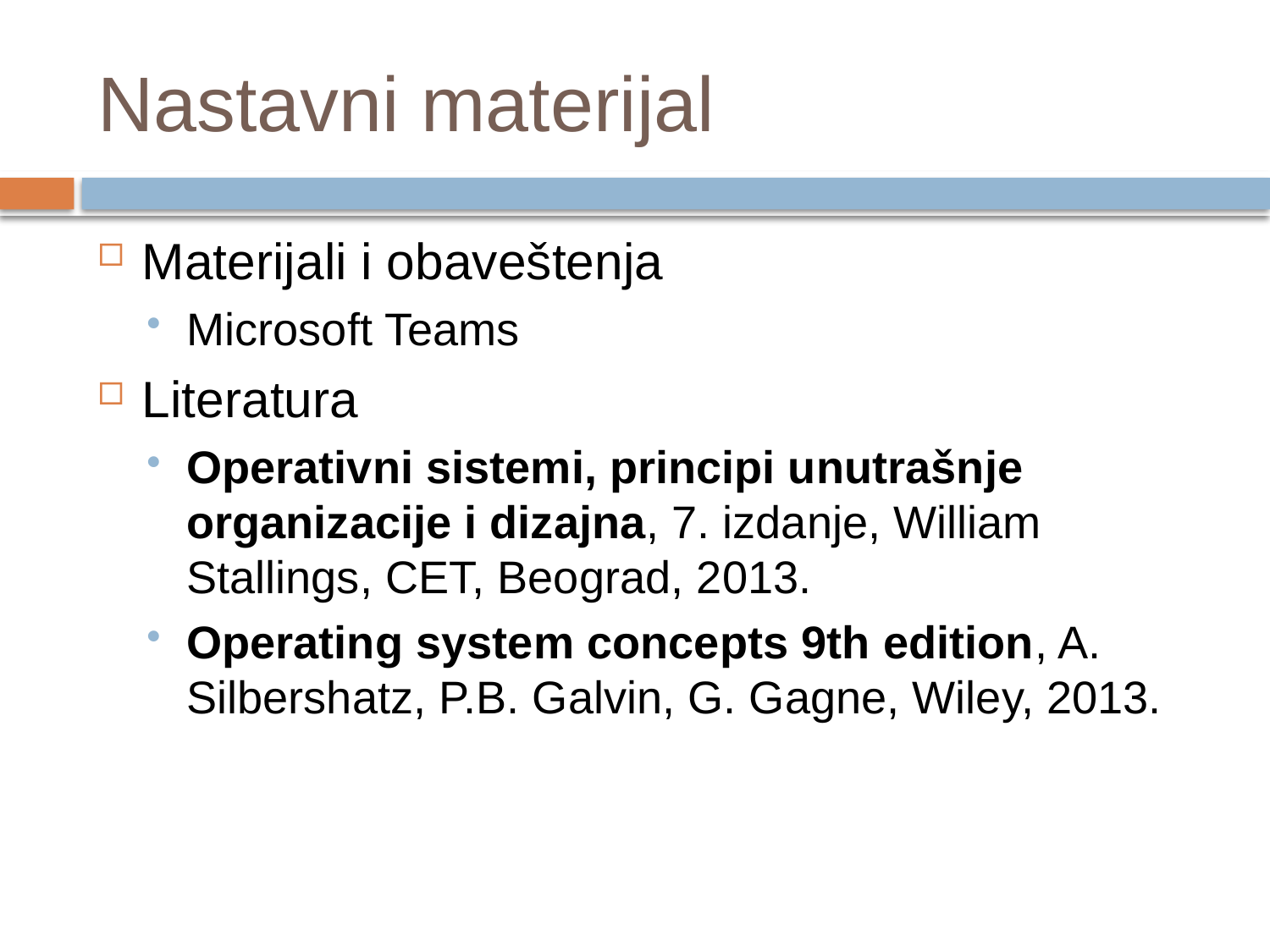

# Nastavni materijal
Materijali i obaveštenja
Microsoft Teams
Literatura
Operativni sistemi, principi unutrašnje organizacije i dizajna, 7. izdanje, William Stallings, CET, Beograd, 2013.
Operating system concepts 9th edition, A. Silbershatz, P.B. Galvin, G. Gagne, Wiley, 2013.